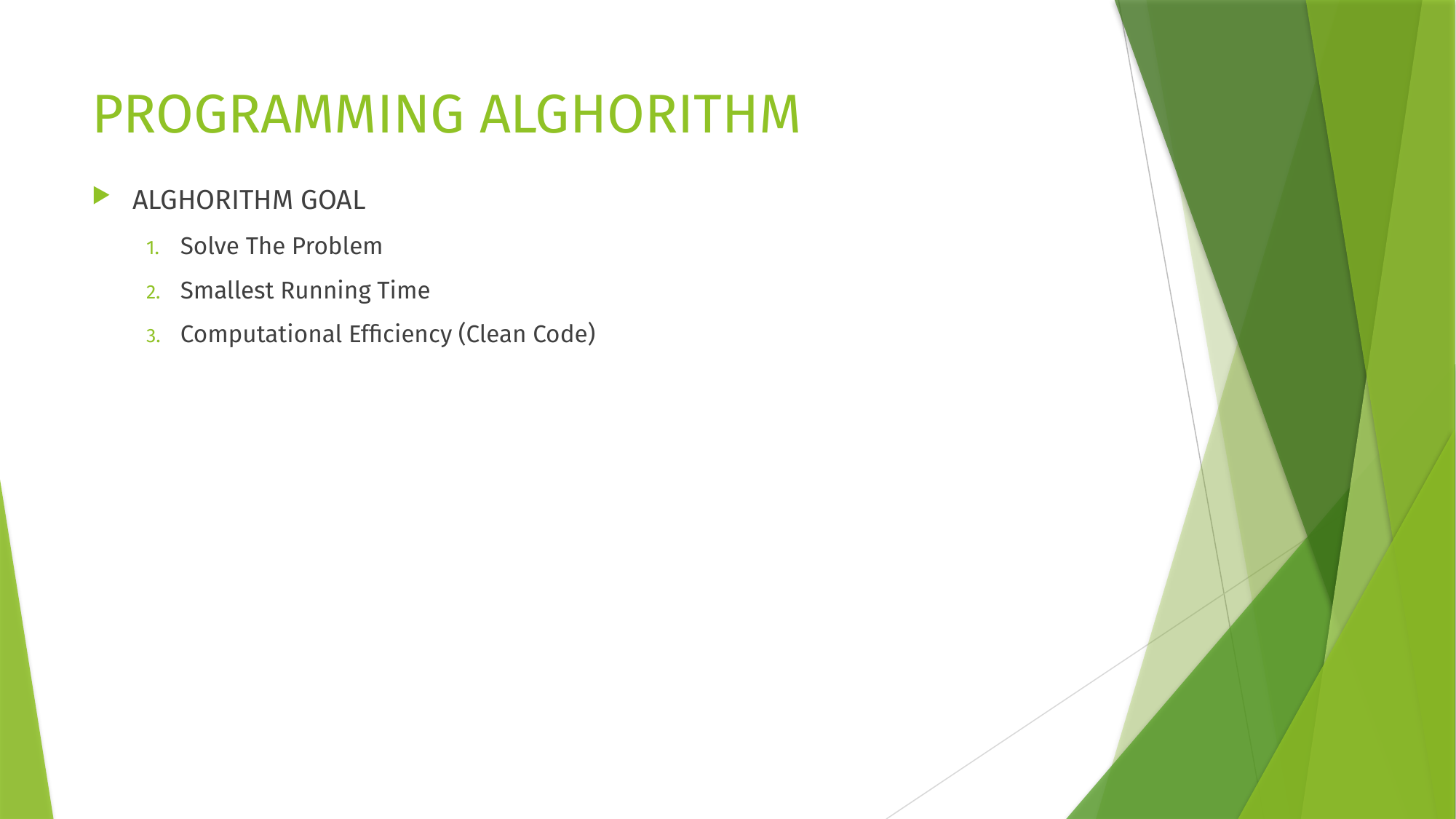

# PROGRAMMING ALGHORITHM
ALGHORITHM GOAL
Solve The Problem
Smallest Running Time
Computational Efficiency (Clean Code)